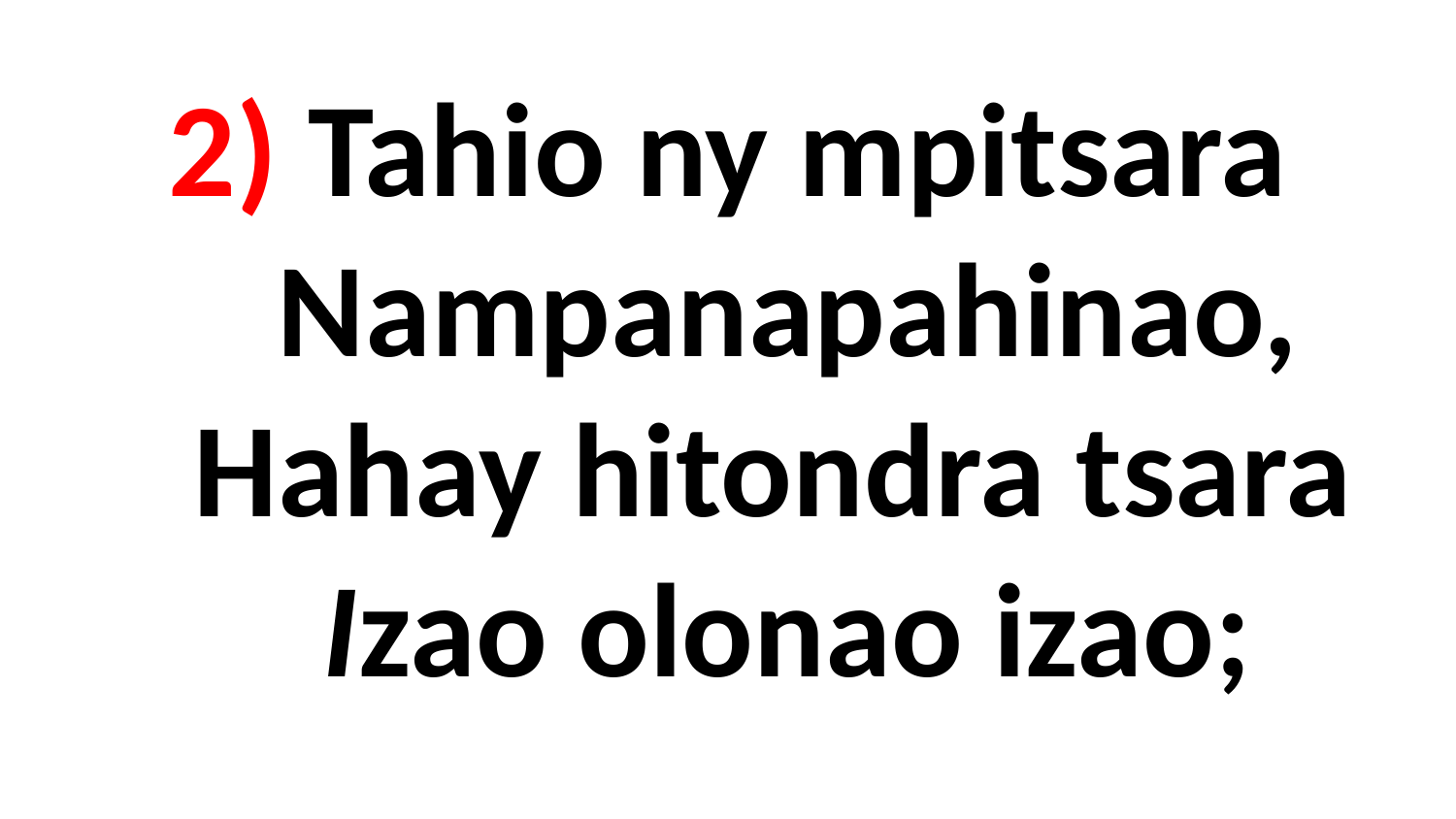

# 2) Tahio ny mpitsara Nampanapahinao, Hahay hitondra tsara Izao olonao izao;